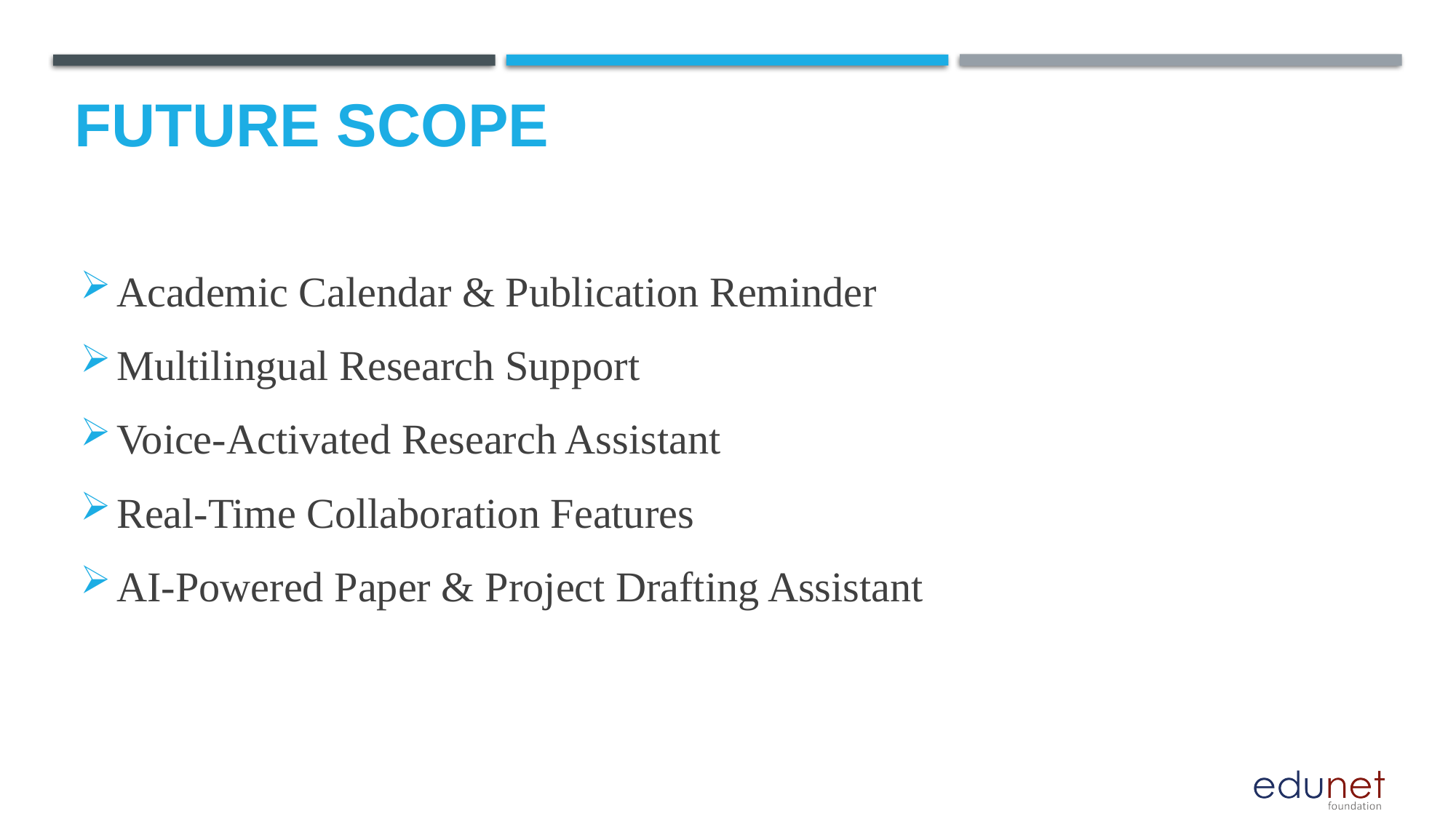

Future scope
Academic Calendar & Publication Reminder
Multilingual Research Support
Voice-Activated Research Assistant
Real-Time Collaboration Features
AI-Powered Paper & Project Drafting Assistant